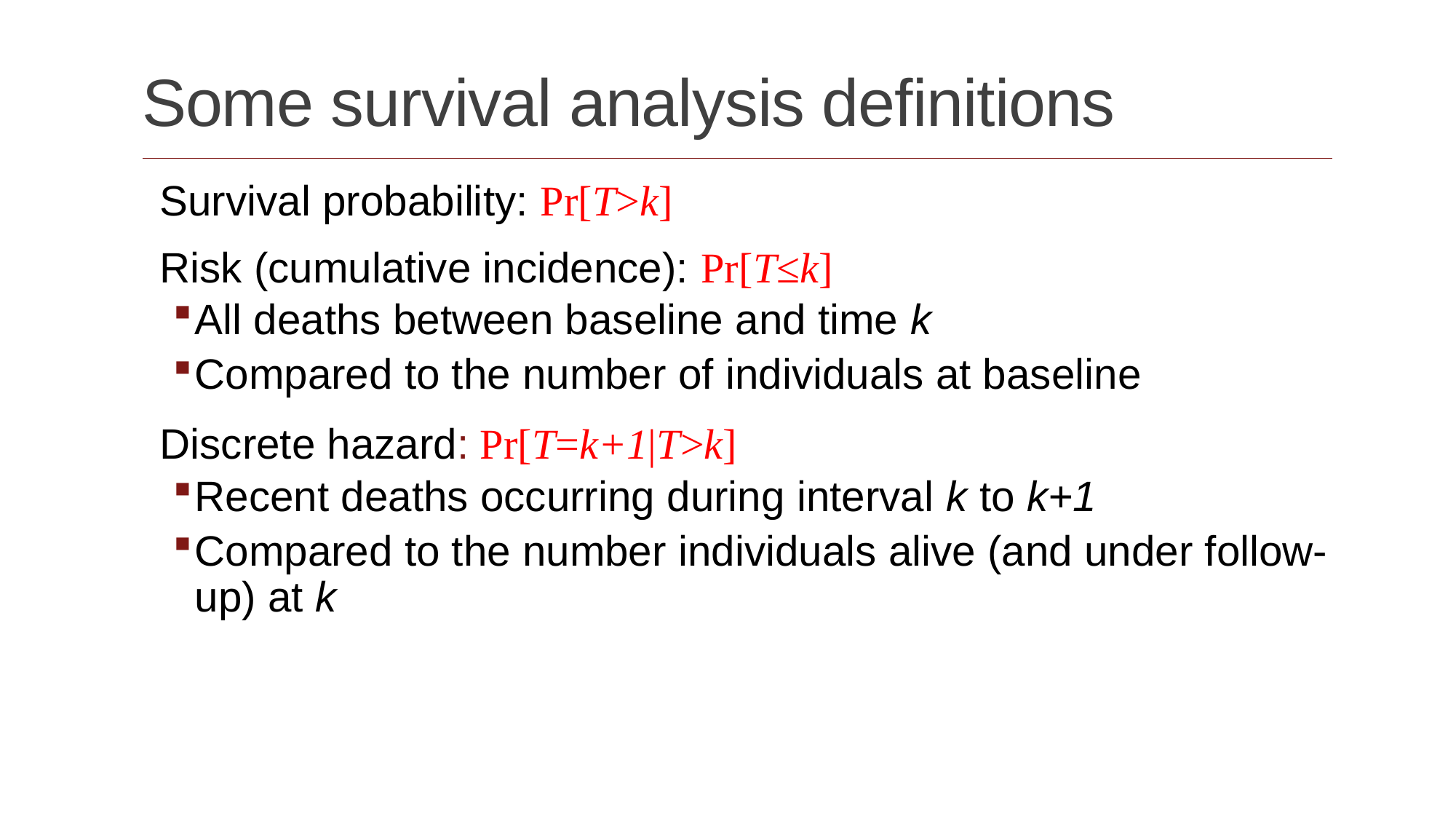

# Some survival analysis definitions
Survival probability: Pr[T>k]
Risk (cumulative incidence): Pr[T≤k]
All deaths between baseline and time k
Compared to the number of individuals at baseline
Discrete hazard: Pr[T=k+1|T>k]
Recent deaths occurring during interval k to k+1
Compared to the number individuals alive (and under follow-up) at k